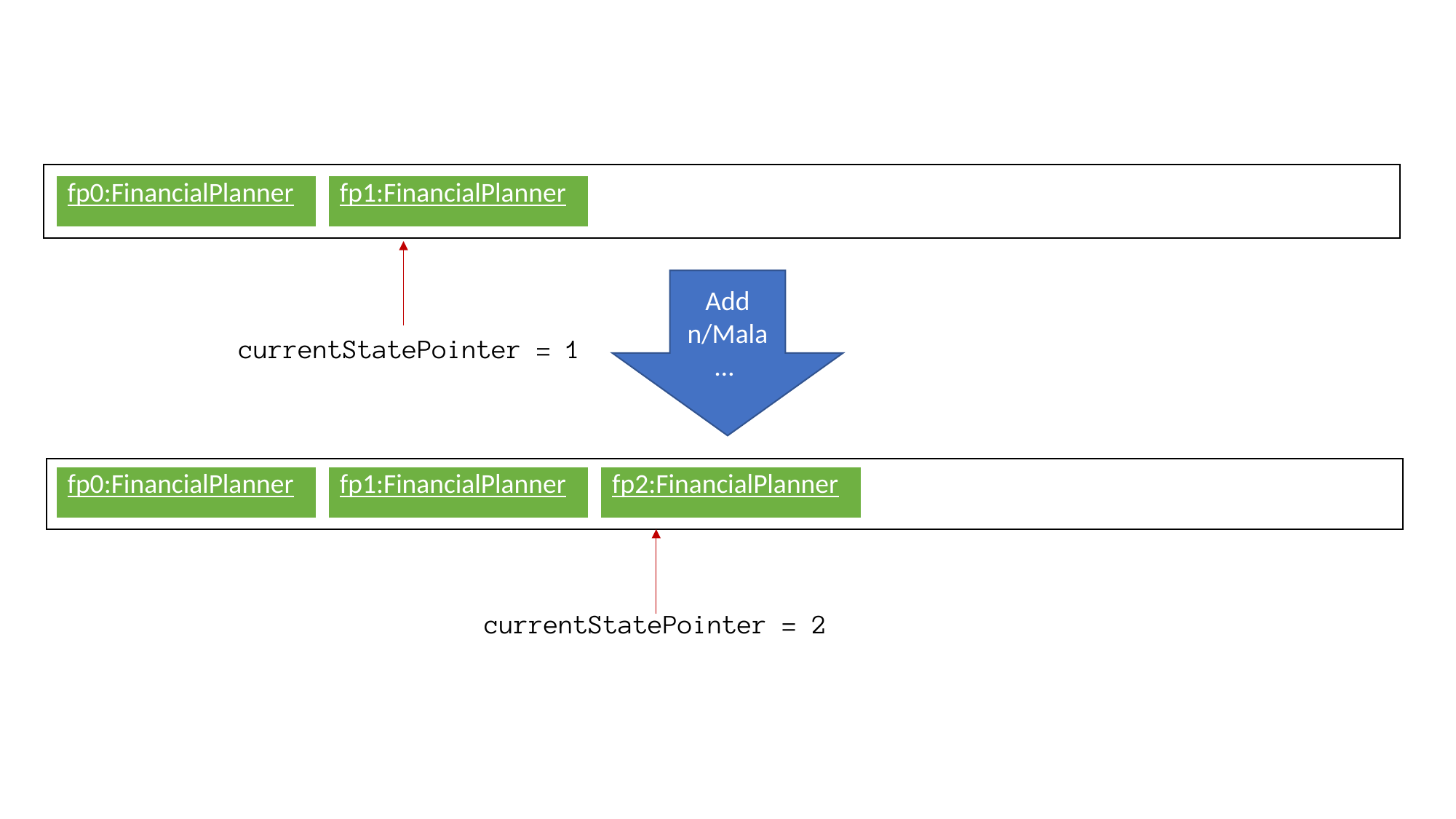

| fp0:FinancialPlanner |
| --- |
| fp1:FinancialPlanner |
| --- |
Add n/Mala…
currentStatePointer = 1

| fp0:FinancialPlanner |
| --- |
| fp1:FinancialPlanner |
| --- |
| fp2:FinancialPlanner |
| --- |
currentStatePointer = 2